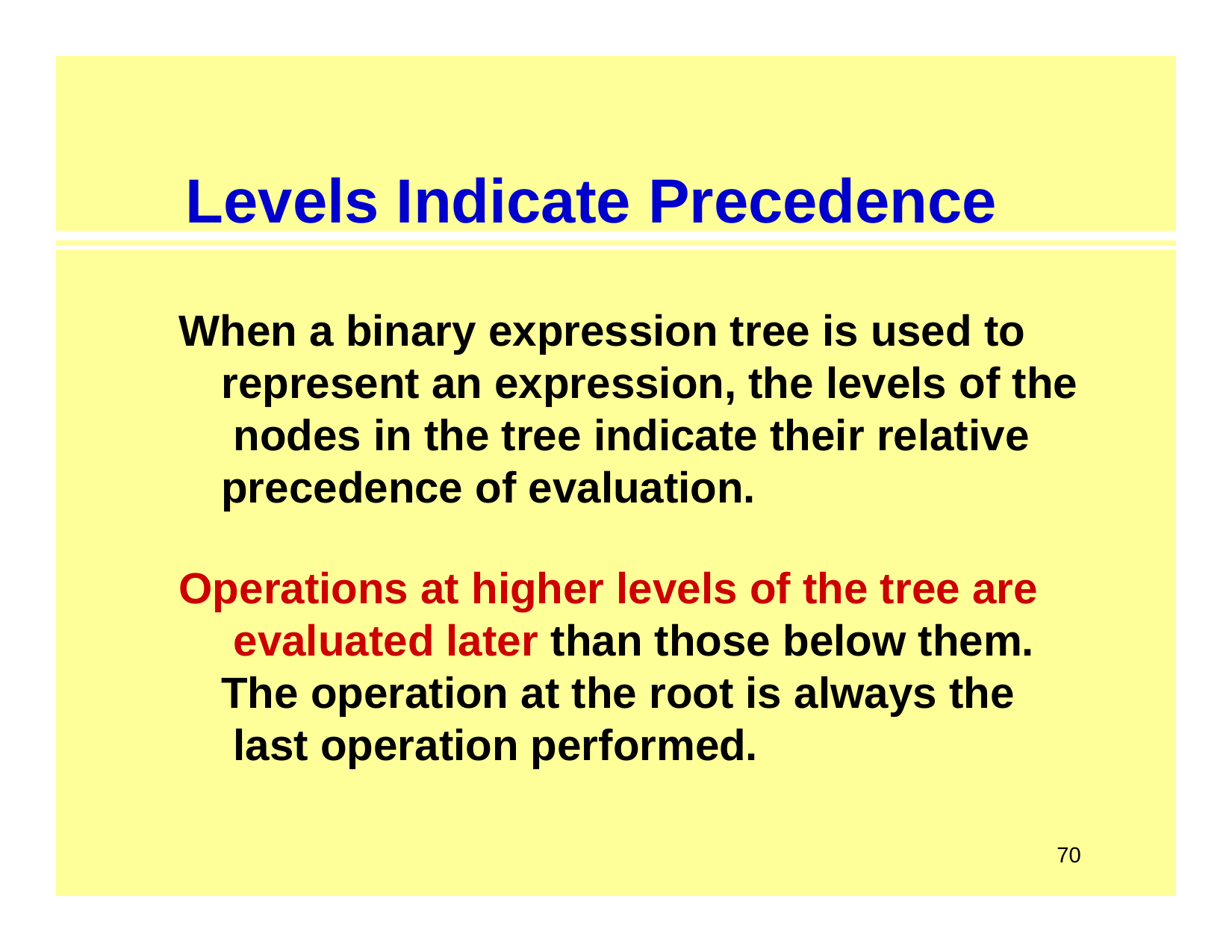

# Levels Indicate Precedence
When a binary expression tree is used to  represent an expression, the levels of the  nodes in the tree indicate their relative  precedence of evaluation.

Operations at higher levels of the tree are  evaluated later than those below them.
The operation at the root is always the  last operation performed.
70